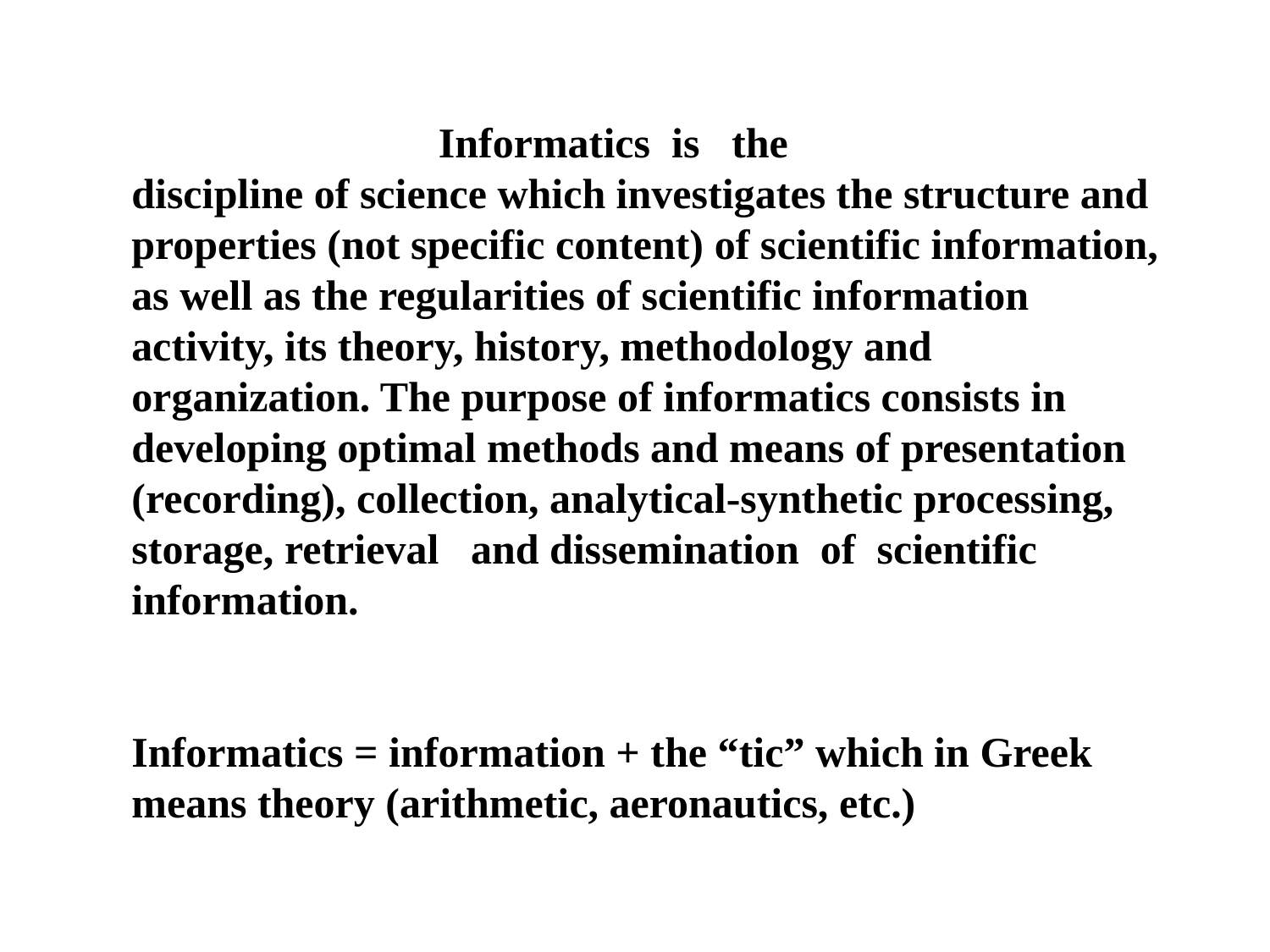

Informatics  is   the
discipline of science which investigates the structure and
properties (not specific content) of scientific information,
as well as the regularities of scientific information
activity, its theory, history, methodology and
organization. The purpose of informatics consists in
developing optimal methods and means of presentation
(recording), collection, analytical-synthetic processing,
storage, retrieval   and dissemination  of  scientific  information.

Informatics = information + the “tic” which in Greek
means theory (arithmetic, aeronautics, etc.)